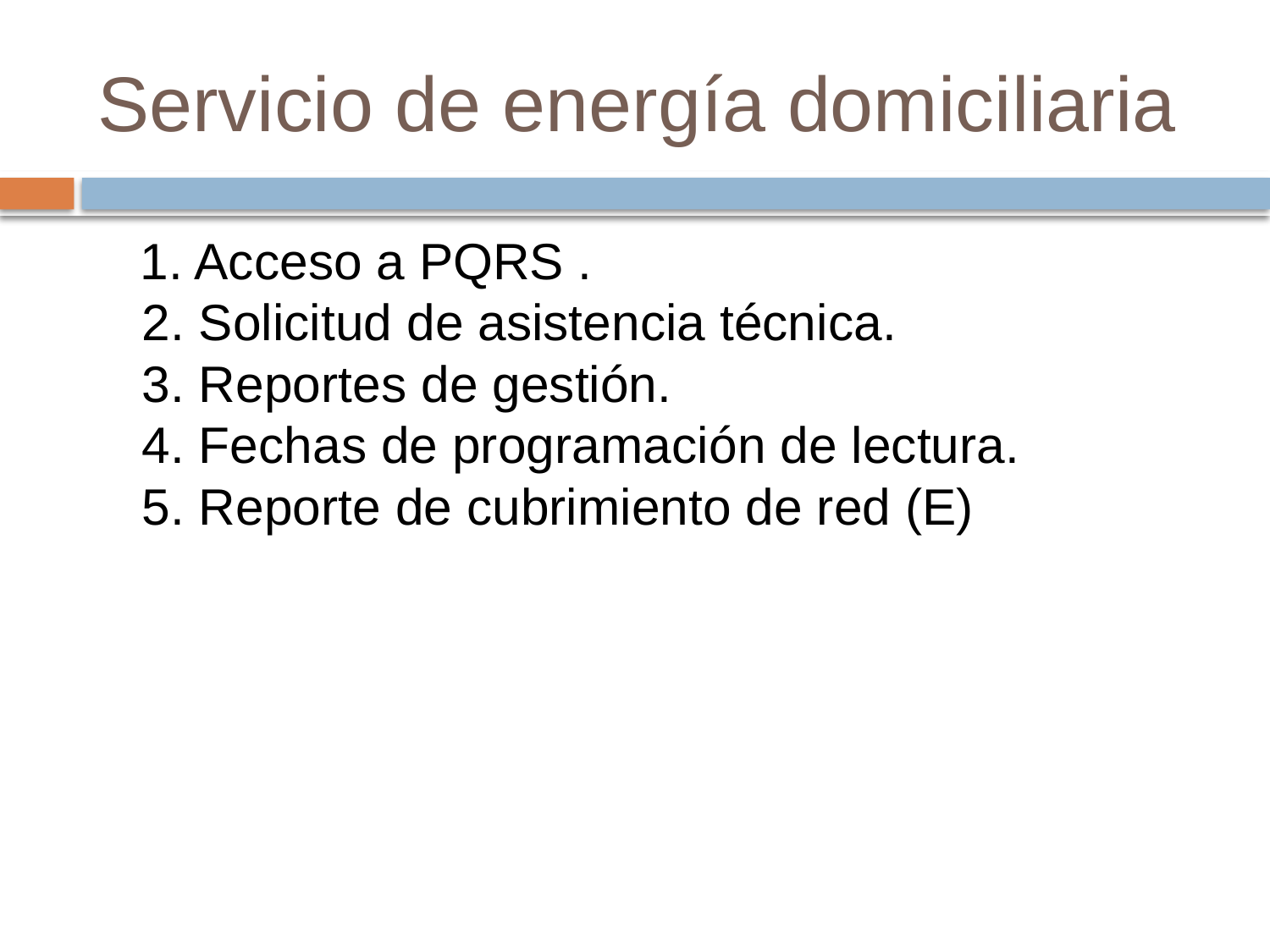

# Servicio de energía domiciliaria
   1. Acceso a PQRS .
2. Solicitud de asistencia técnica.
3. Reportes de gestión.
4. Fechas de programación de lectura.
5. Reporte de cubrimiento de red (E)